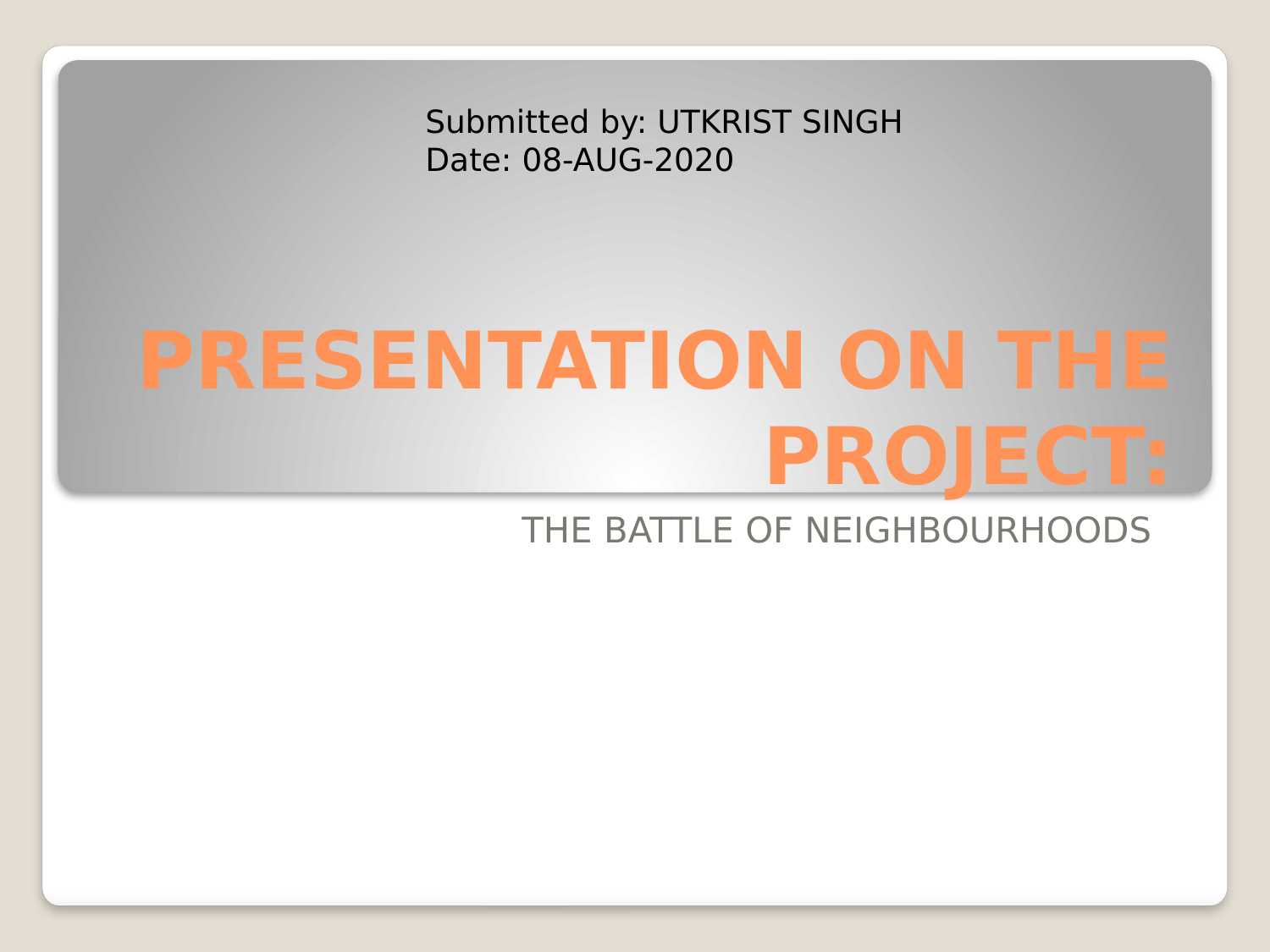

Submitted by: UTKRIST SINGH
Date: 08-AUG-2020
# PRESENTATION ON THE PROJECT:
THE BATTLE OF NEIGHBOURHOODS